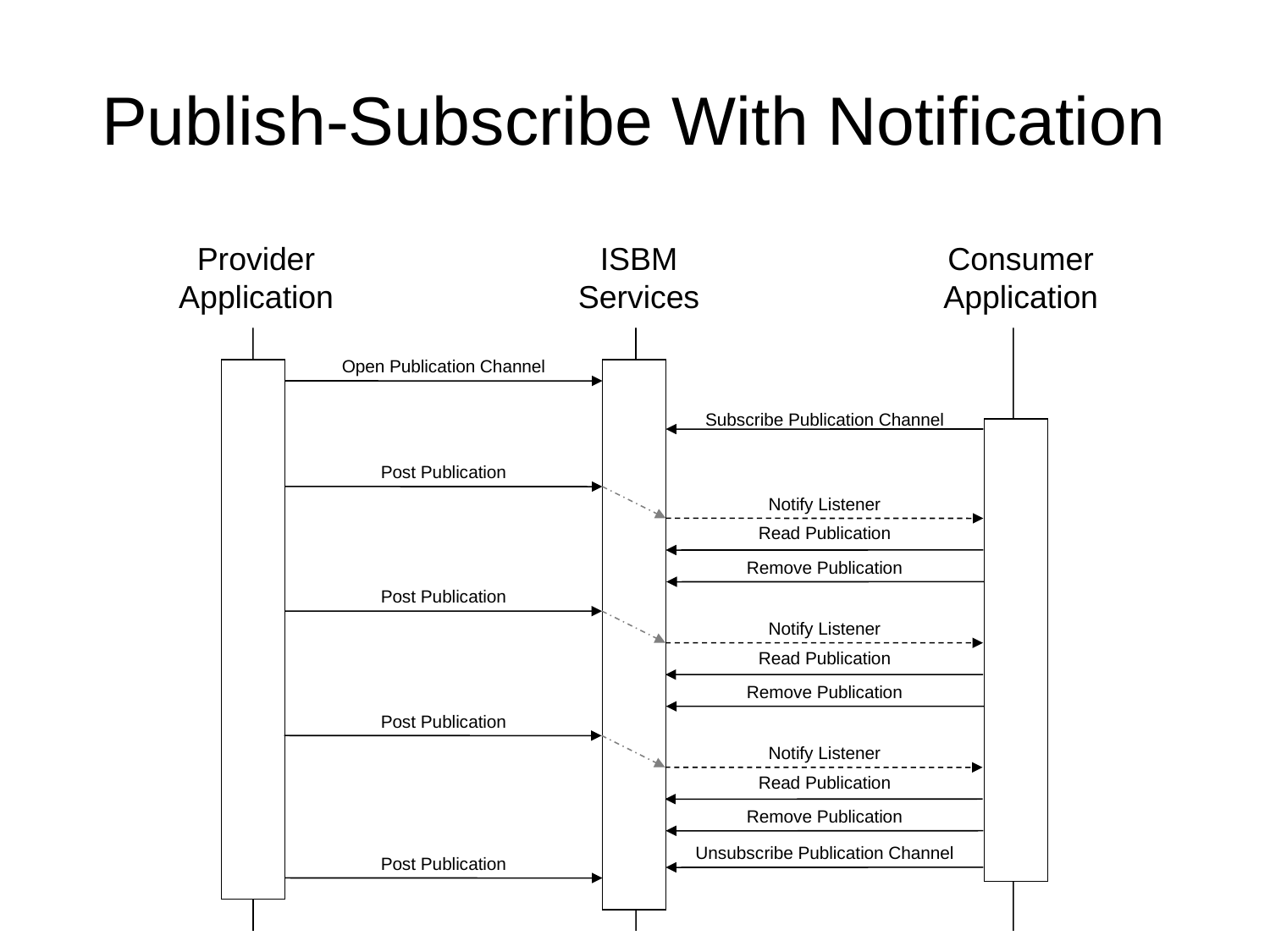

# Publish-Subscribe With Notification
Provider
Application
ISBM
Services
Consumer
Application

Open Publication Channel

Subscribe Publication Channel

Post Publication

Notify Listener
Read Publication

Remove Publication
Post Publication

Notify Listener
Read Publication

Remove Publication
Post Publication

Notify Listener
Read Publication

Remove Publication

Unsubscribe Publication Channel
Post Publication